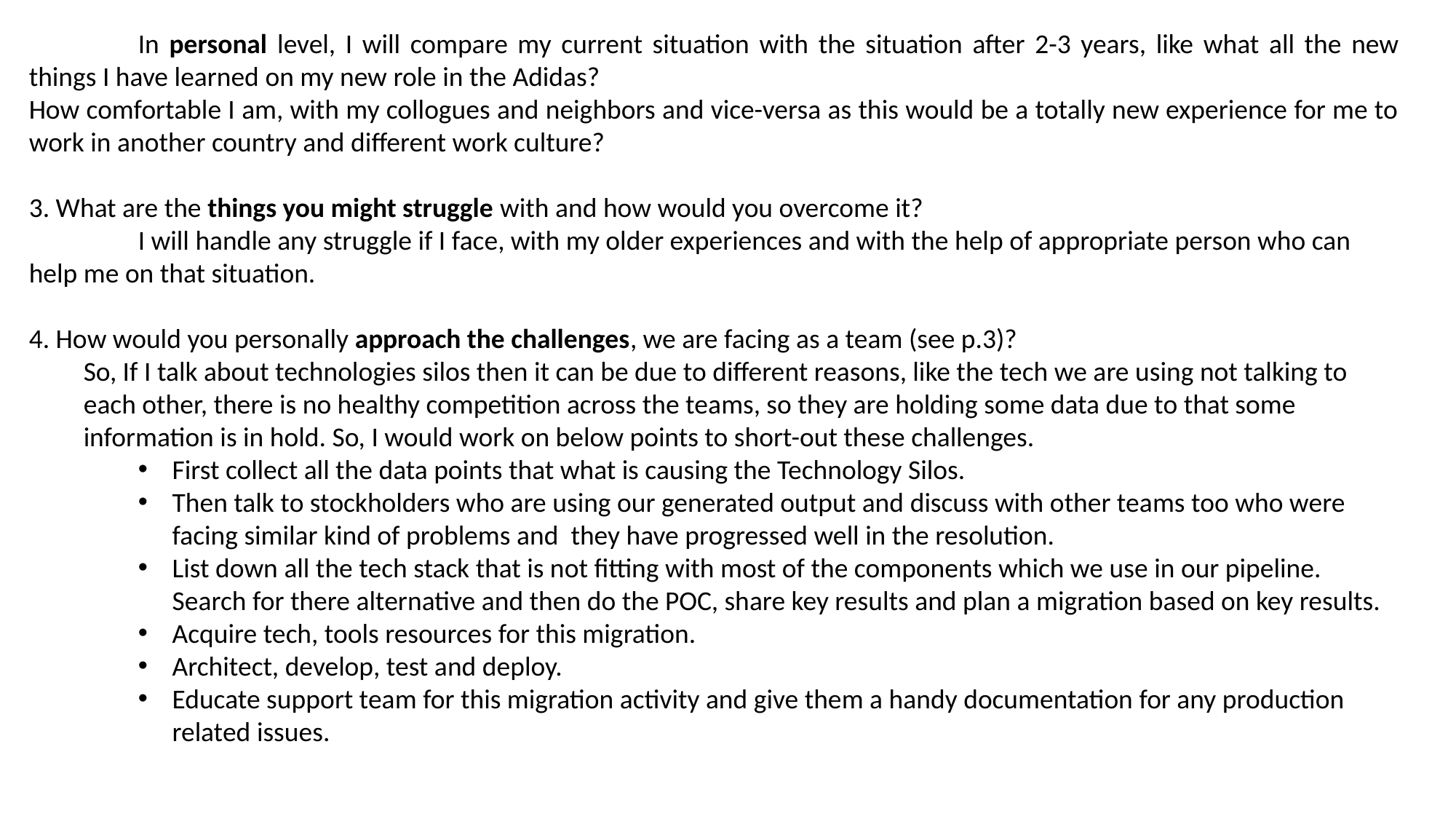

In personal level, I will compare my current situation with the situation after 2-3 years, like what all the new things I have learned on my new role in the Adidas?
How comfortable I am, with my collogues and neighbors and vice-versa as this would be a totally new experience for me to work in another country and different work culture?

3. What are the things you might struggle with and how would you overcome it?
	I will handle any struggle if I face, with my older experiences and with the help of appropriate person who can help me on that situation.

4. How would you personally approach the challenges, we are facing as a team (see p.3)?
So, If I talk about technologies silos then it can be due to different reasons, like the tech we are using not talking to each other, there is no healthy competition across the teams, so they are holding some data due to that some information is in hold. So, I would work on below points to short-out these challenges.
First collect all the data points that what is causing the Technology Silos.
Then talk to stockholders who are using our generated output and discuss with other teams too who were facing similar kind of problems and  they have progressed well in the resolution.
List down all the tech stack that is not fitting with most of the components which we use in our pipeline. Search for there alternative and then do the POC, share key results and plan a migration based on key results.
Acquire tech, tools resources for this migration.
Architect, develop, test and deploy.
Educate support team for this migration activity and give them a handy documentation for any production related issues.